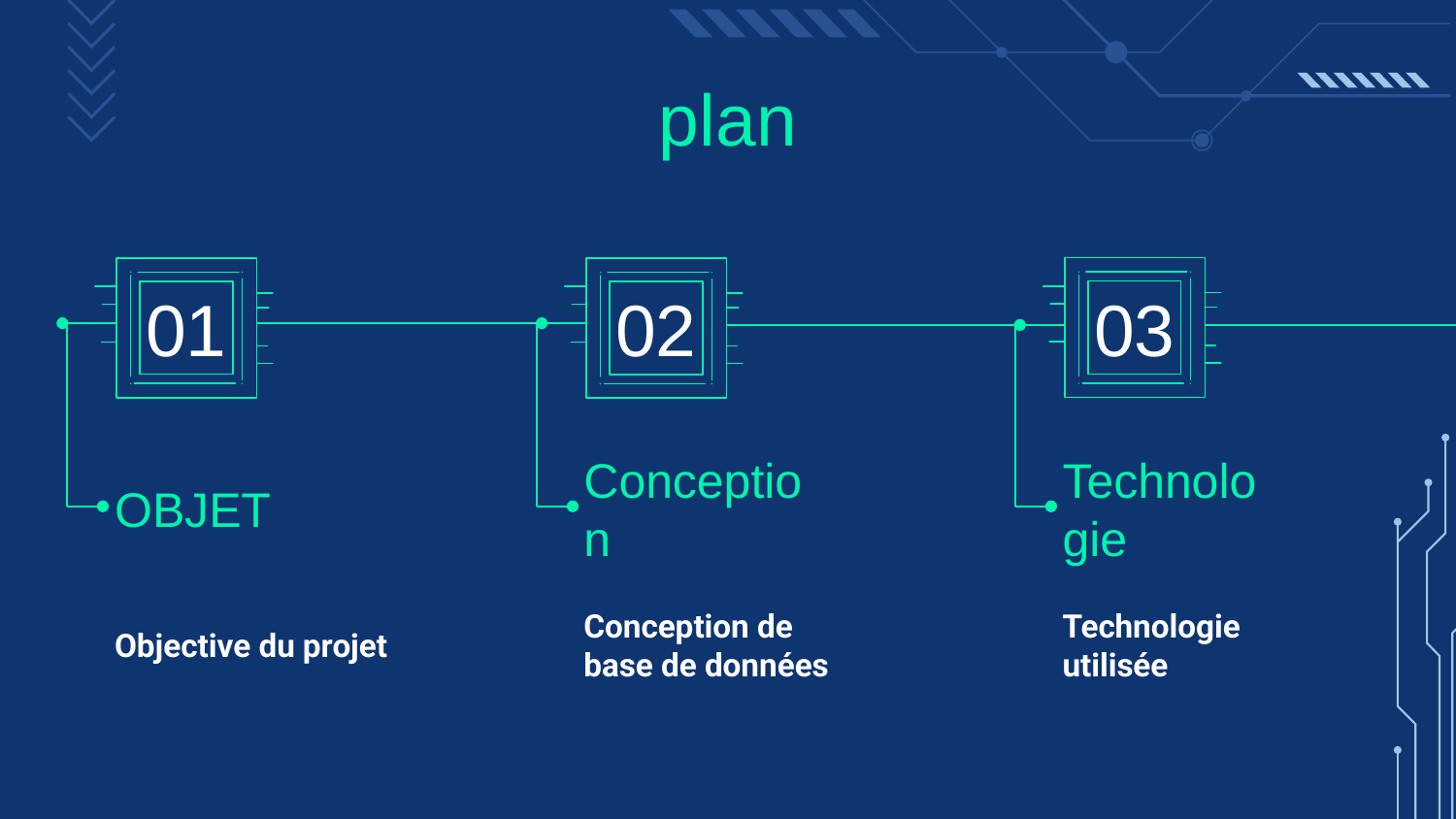

# plan
01
02
03
OBJET
Conception
Technologie
Conception de base de données
Technologie utilisée
Objective du projet